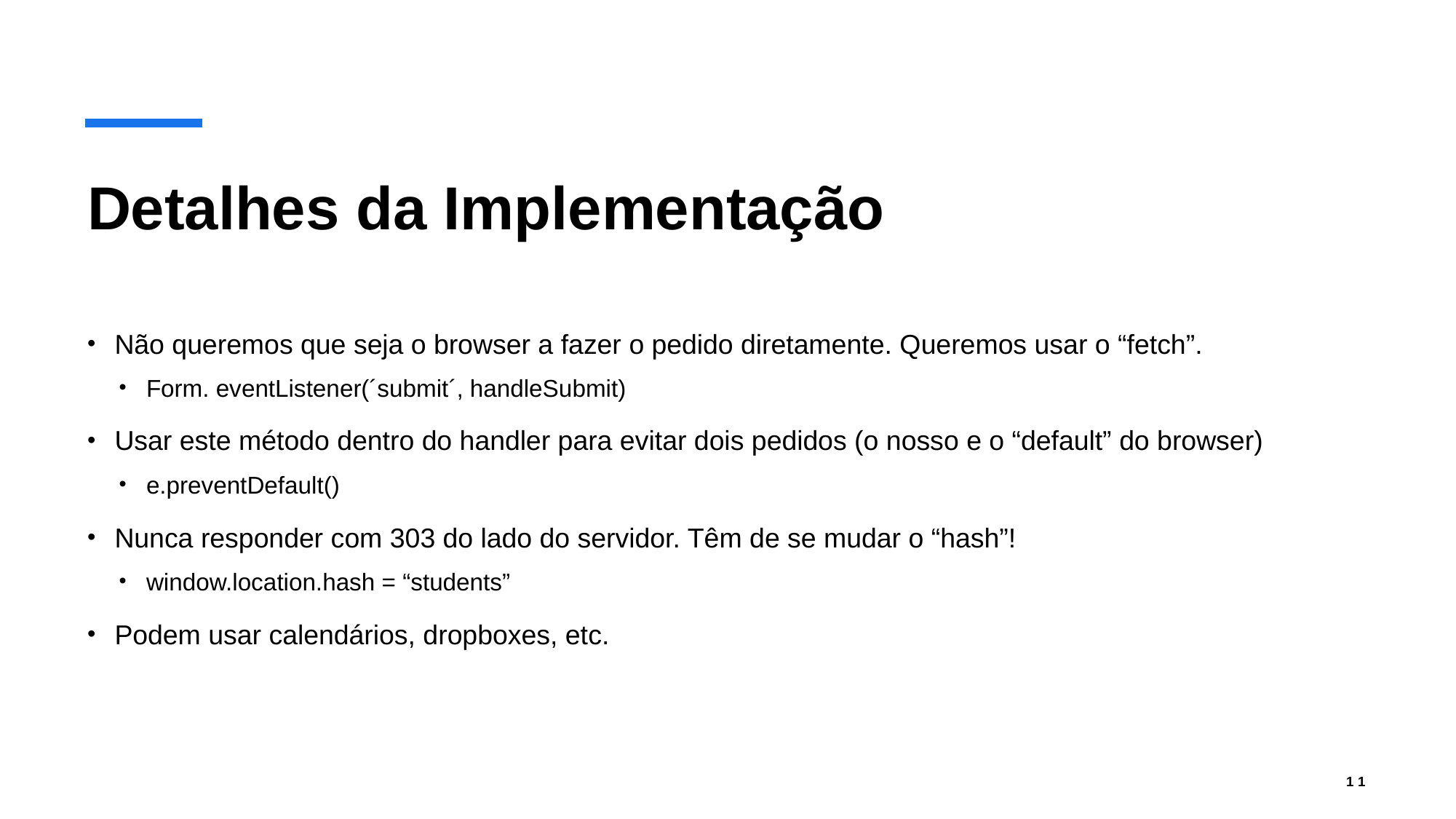

# Detalhes da Implementação
Não queremos que seja o browser a fazer o pedido diretamente. Queremos usar o “fetch”.
Form. eventListener(´submit´, handleSubmit)
Usar este método dentro do handler para evitar dois pedidos (o nosso e o “default” do browser)
e.preventDefault()
Nunca responder com 303 do lado do servidor. Têm de se mudar o “hash”!
window.location.hash = “students”
Podem usar calendários, dropboxes, etc.
11